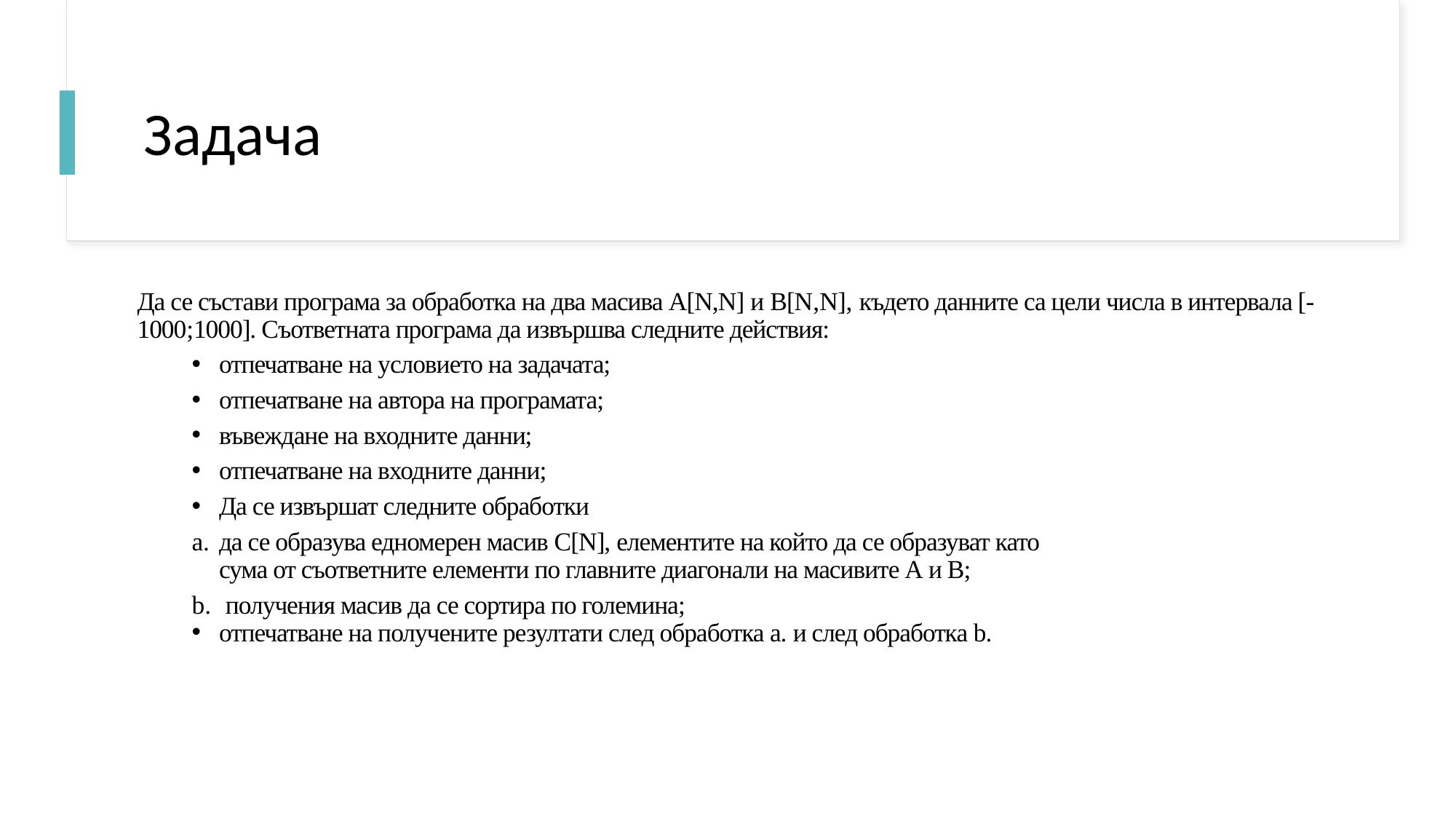

# Задача

Да се състави програма за обработка на два масива A[N,N] и B[N,N], където данните са цели числа в интервала [-1000;1000]. Съответната програма да извършва следните действия:
отпечатване на условието на задачата;
отпечатване на автора на програмата;
въвеждане на входните данни;
отпечатване на входните данни;
Да се извършат следните обработки
да се образува едномерен масив C[N], елементите на който да се образуват като сума от съответните елементи по главните диагонали на масивите А и В;
 получения масив да се сортира по големина;
отпечатване на получените резултати след обработка a. и след обработка b.